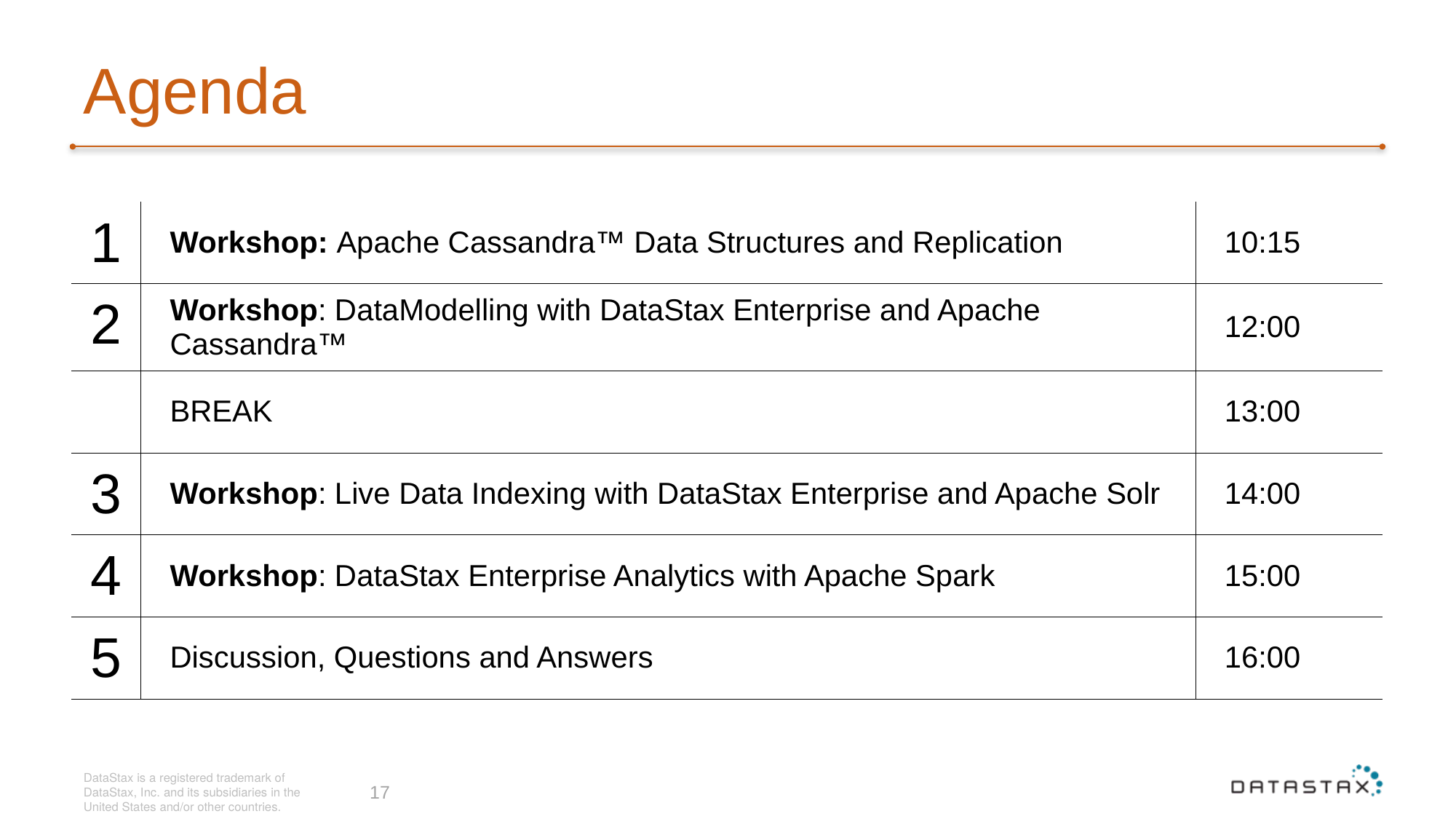

# Agenda
| 1 | Workshop: Apache Cassandra™ Data Structures and Replication | 10:15 |
| --- | --- | --- |
| 2 | Workshop: DataModelling with DataStax Enterprise and Apache Cassandra™ | 12:00 |
|  | BREAK | 13:00 |
| 3 | Workshop: Live Data Indexing with DataStax Enterprise and Apache Solr | 14:00 |
| 4 | Workshop: DataStax Enterprise Analytics with Apache Spark | 15:00 |
| 5 | Discussion, Questions and Answers | 16:00 |
DataStax is a registered trademark of DataStax, Inc. and its subsidiaries in the United States and/or other countries.
17